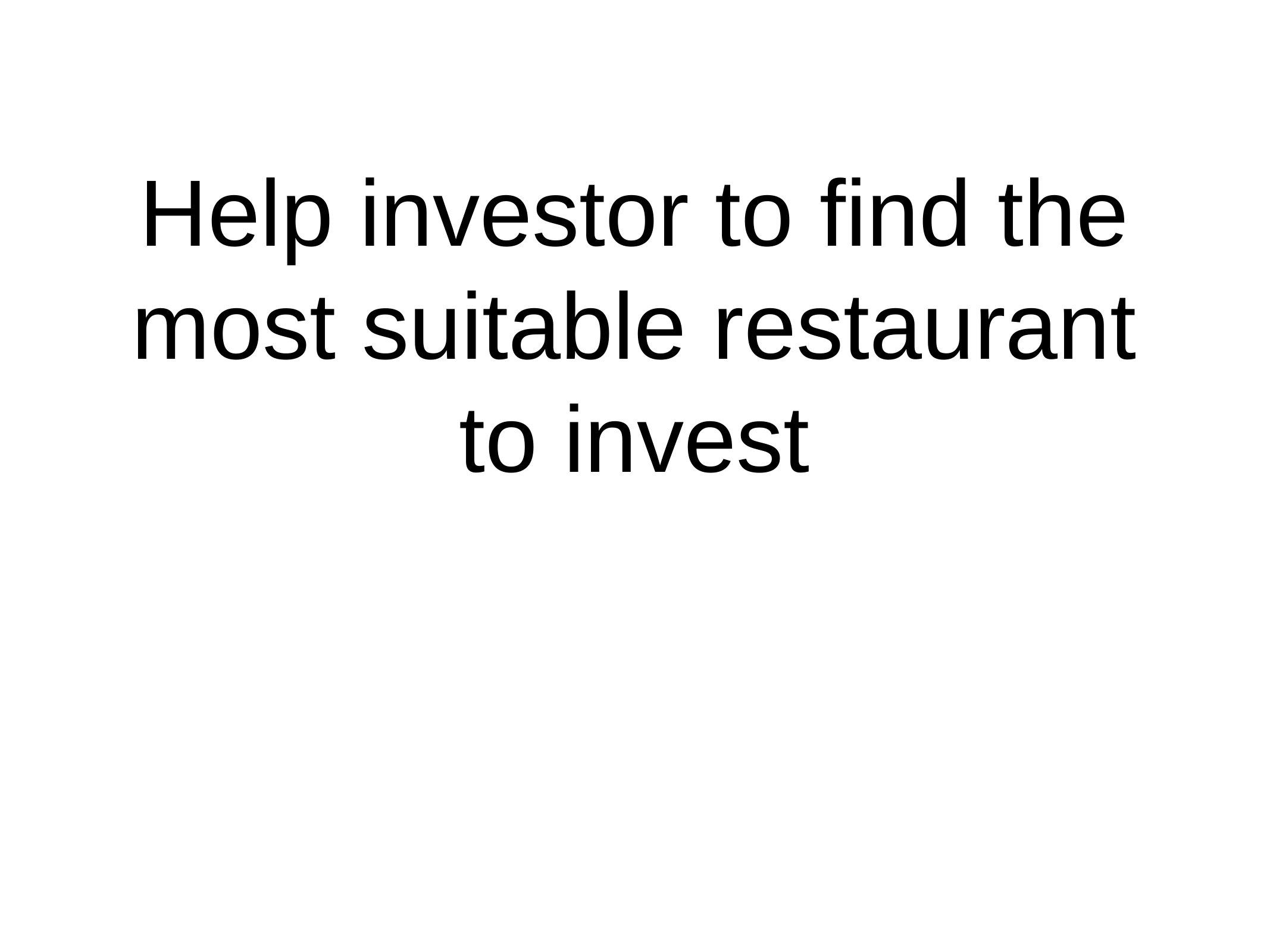

# Help investor to find the most suitable restaurant to invest